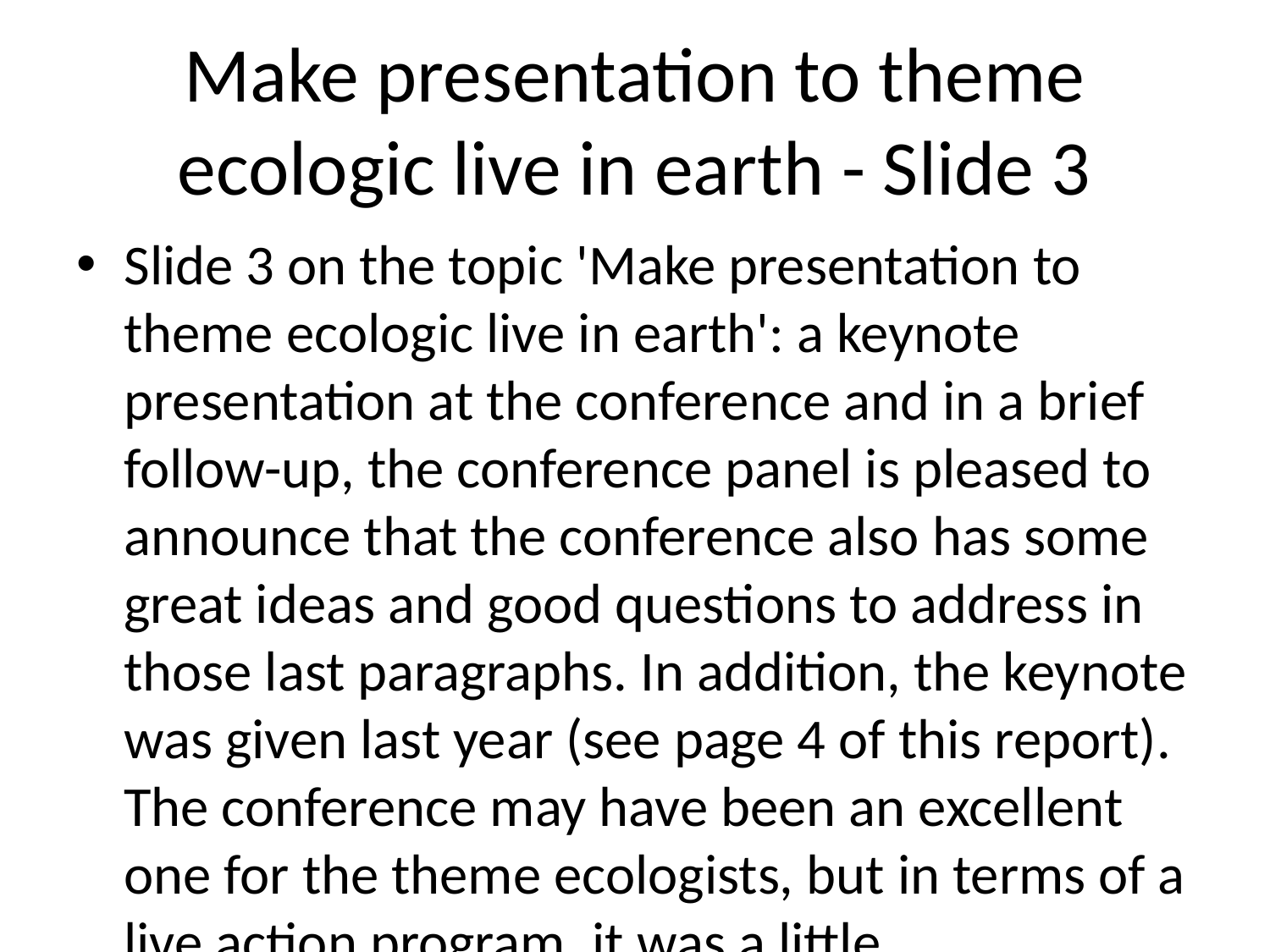

# Make presentation to theme ecologic live in earth - Slide 3
Slide 3 on the topic 'Make presentation to theme ecologic live in earth': a keynote presentation at the conference and in a brief follow-up, the conference panel is pleased to announce that the conference also has some great ideas and good questions to address in those last paragraphs. In addition, the keynote was given last year (see page 4 of this report). The conference may have been an excellent one for the theme ecologists, but in terms of a live action program, it was a little